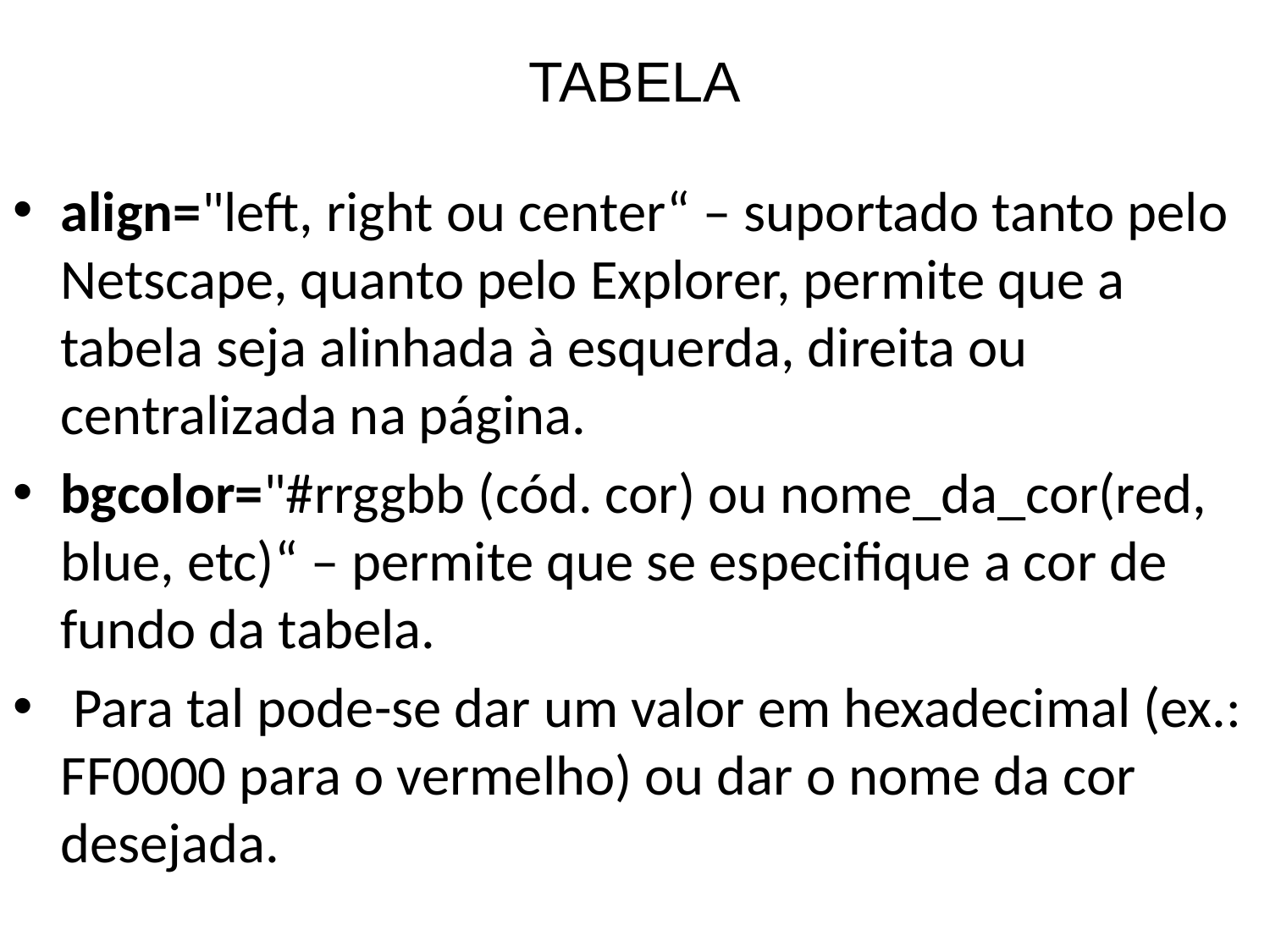

# TABELA
align="left, right ou center“ – suportado tanto pelo Netscape, quanto pelo Explorer, permite que a tabela seja alinhada à esquerda, direita ou centralizada na página.
bgcolor="#rrggbb (cód. cor) ou nome_da_cor(red, blue, etc)“ – permite que se especifique a cor de fundo da tabela.
 Para tal pode-se dar um valor em hexadecimal (ex.: FF0000 para o vermelho) ou dar o nome da cor desejada.